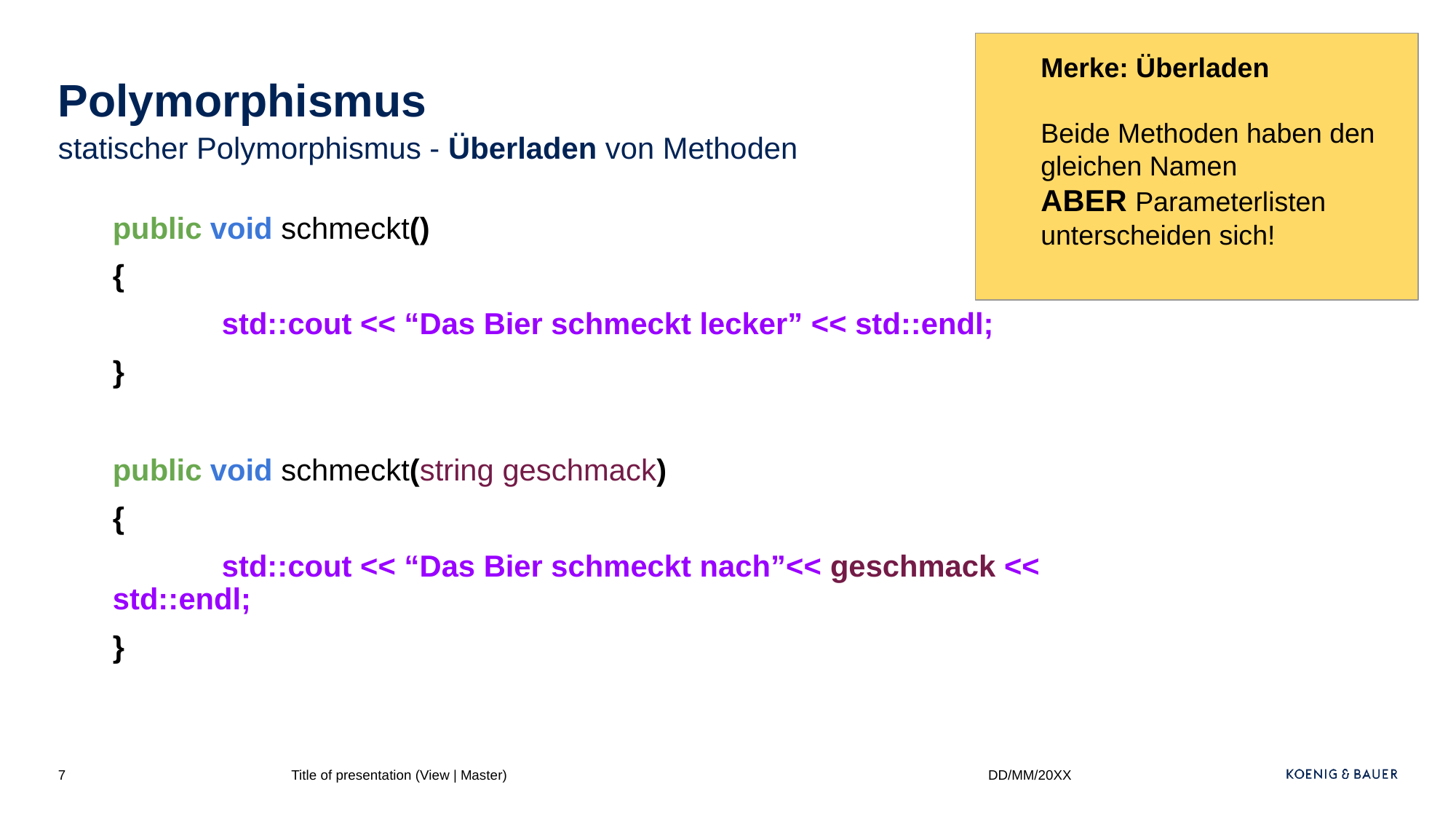

Merke: Überladen
Beide Methoden haben den gleichen Namen
ABER Parameterlisten unterscheiden sich!
# Polymorphismus
statischer Polymorphismus - Überladen von Methoden
public void schmeckt()
{
	std::cout << “Das Bier schmeckt lecker” << std::endl;
}
public void schmeckt(string geschmack)
{
	std::cout << “Das Bier schmeckt nach”<< geschmack << std::endl;
}

7